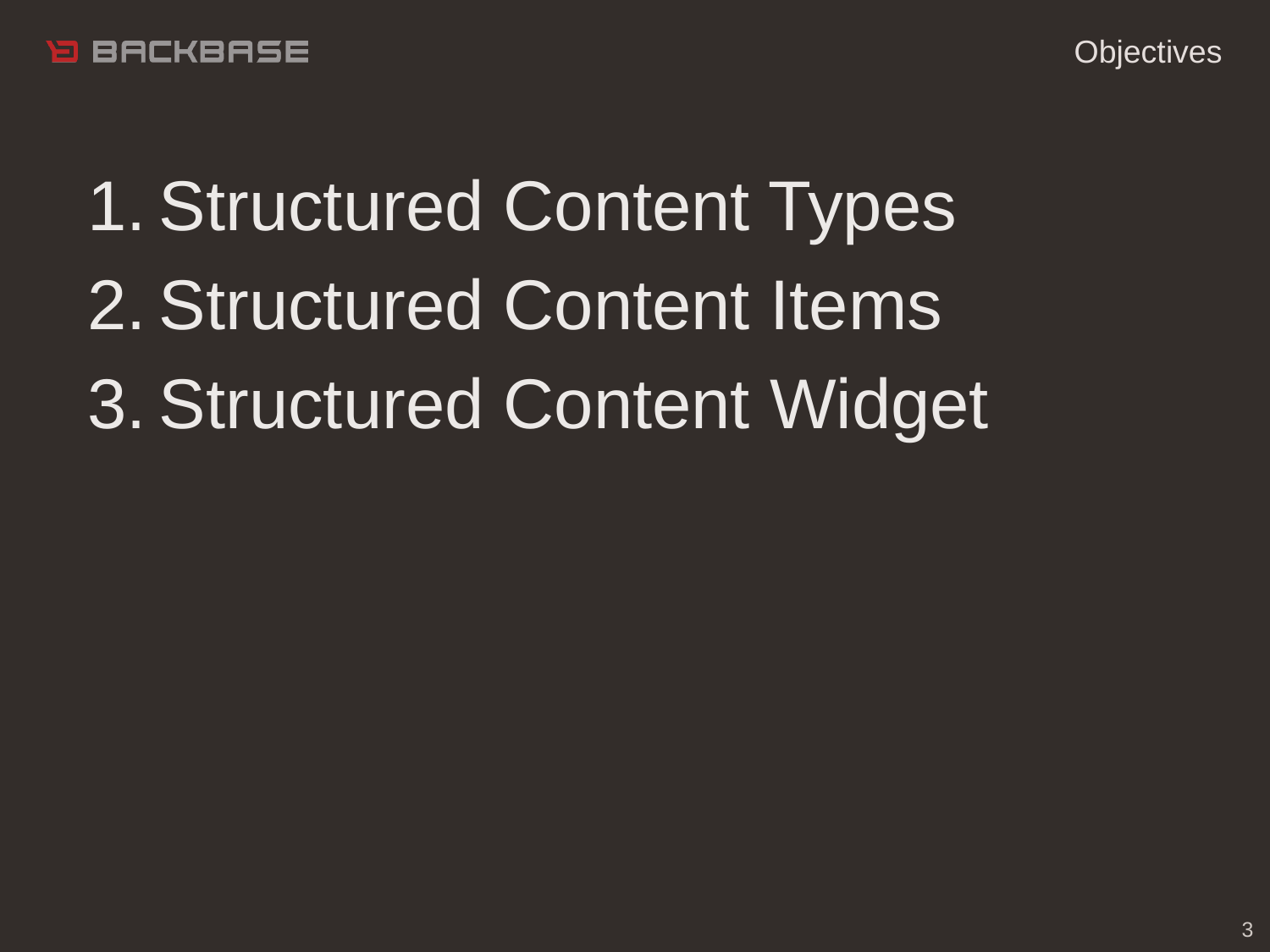

Objectives
Structured Content Types
Structured Content Items
Structured Content Widget
3